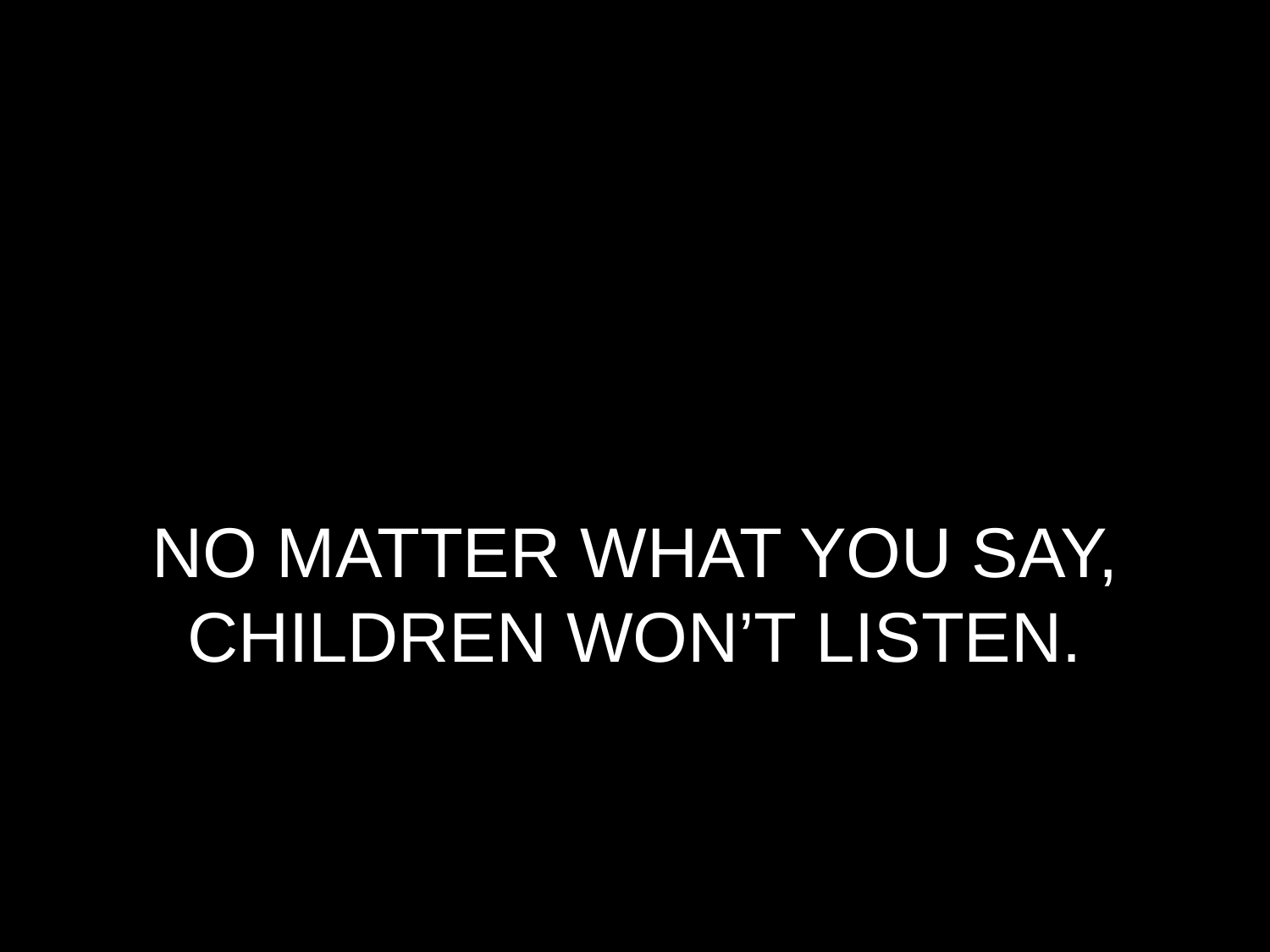

# NO MATTER WHAT YOU SAY, CHILDREN WON’T LISTEN.